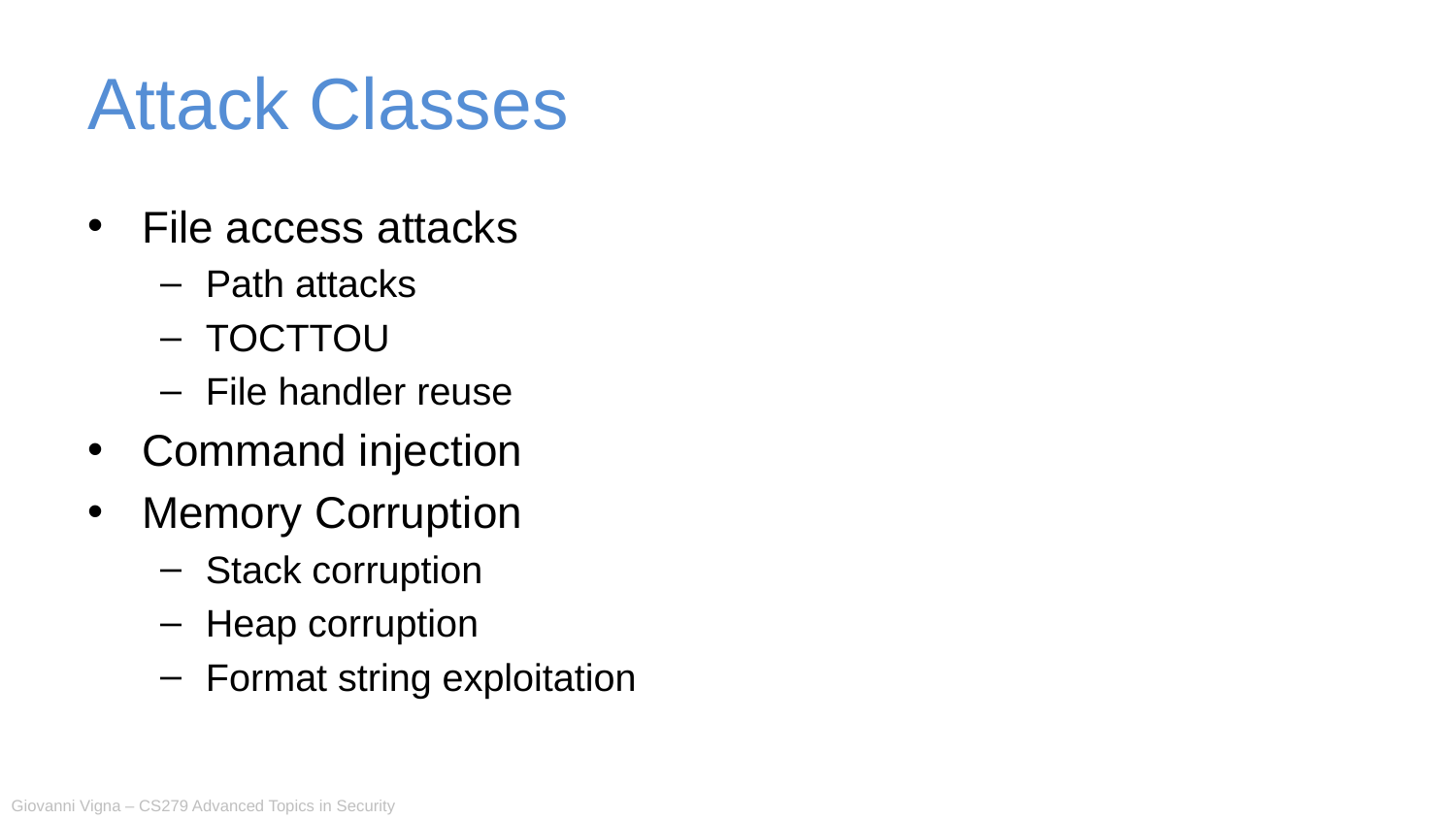

# Attack Classes
File access attacks
Path attacks
TOCTTOU
File handler reuse
Command injection
Memory Corruption
Stack corruption
Heap corruption
Format string exploitation